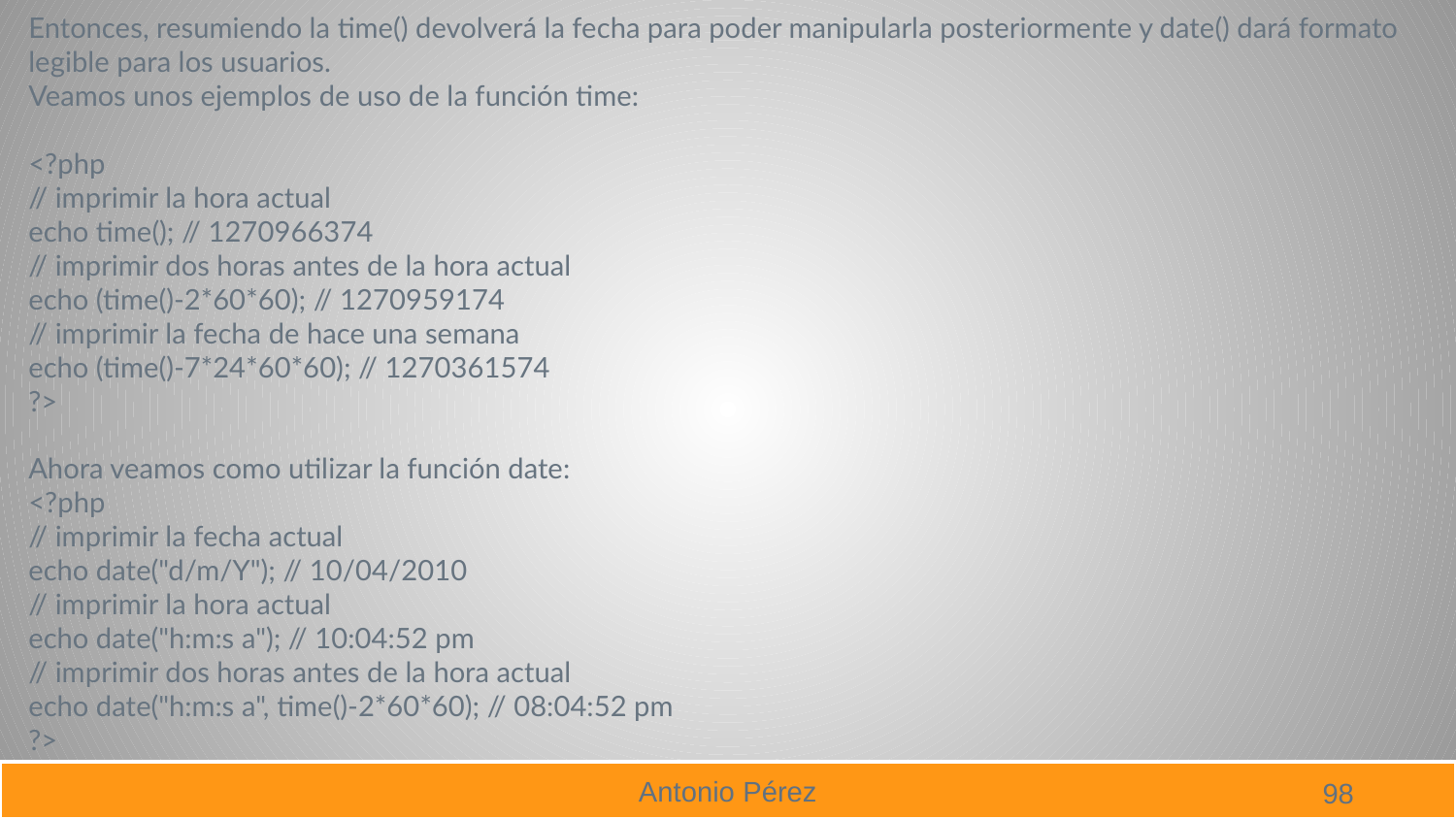

Entonces, resumiendo la time() devolverá la fecha para poder manipularla posteriormente y date() dará formato legible para los usuarios.
Veamos unos ejemplos de uso de la función time:

<?php
// imprimir la hora actual
echo time(); // 1270966374
// imprimir dos horas antes de la hora actual
echo (time()-2*60*60); // 1270959174
// imprimir la fecha de hace una semana
echo (time()-7*24*60*60); // 1270361574
?>

Ahora veamos como utilizar la función date:
<?php
// imprimir la fecha actual
echo date("d/m/Y"); // 10/04/2010
// imprimir la hora actual
echo date("h:m:s a"); // 10:04:52 pm
// imprimir dos horas antes de la hora actual
echo date("h:m:s a", time()-2*60*60); // 08:04:52 pm
?>
98